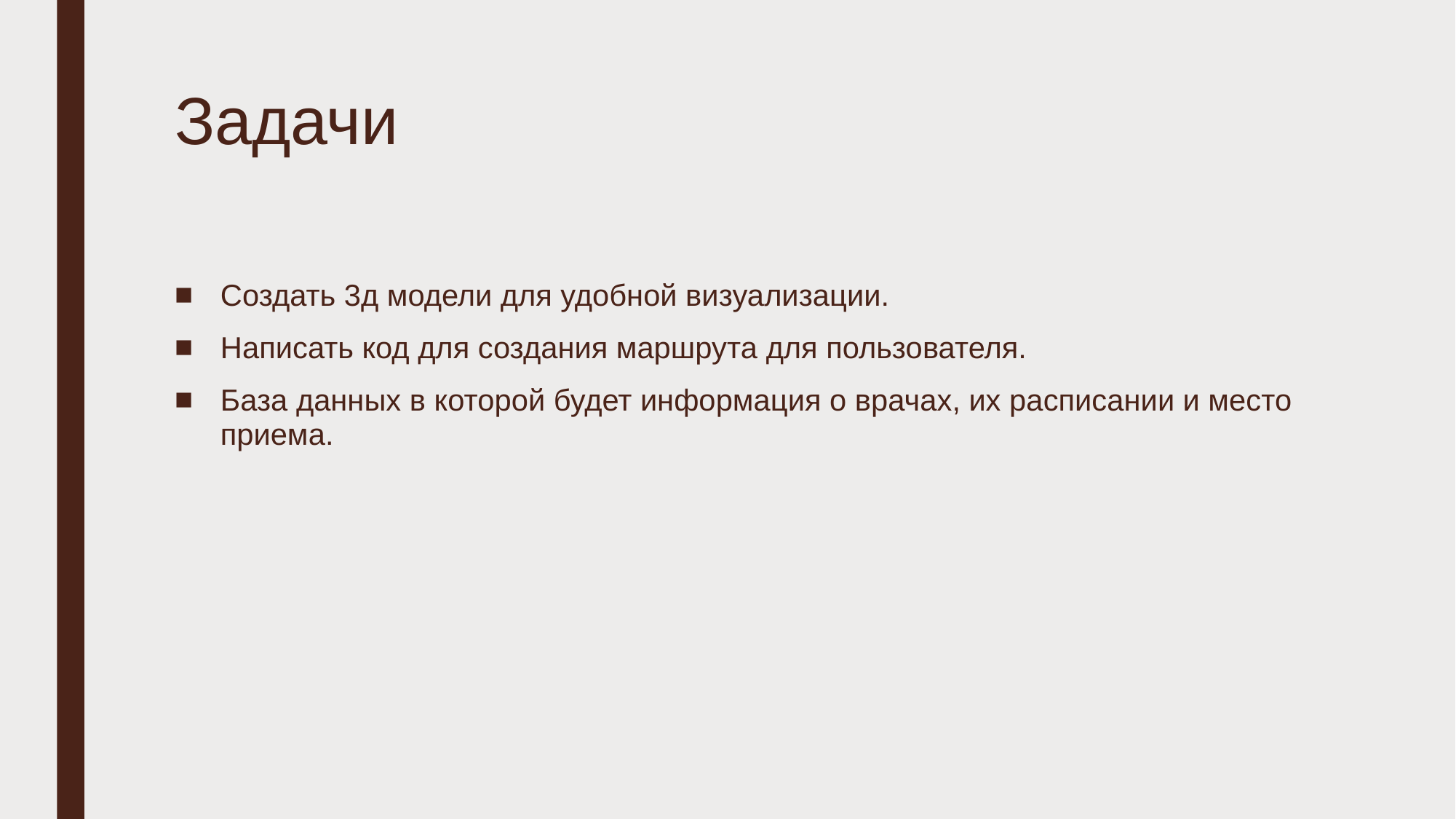

# Задачи
Создать 3д модели для удобной визуализации.
Написать код для создания маршрута для пользователя.
База данных в которой будет информация о врачах, их расписании и место приема.